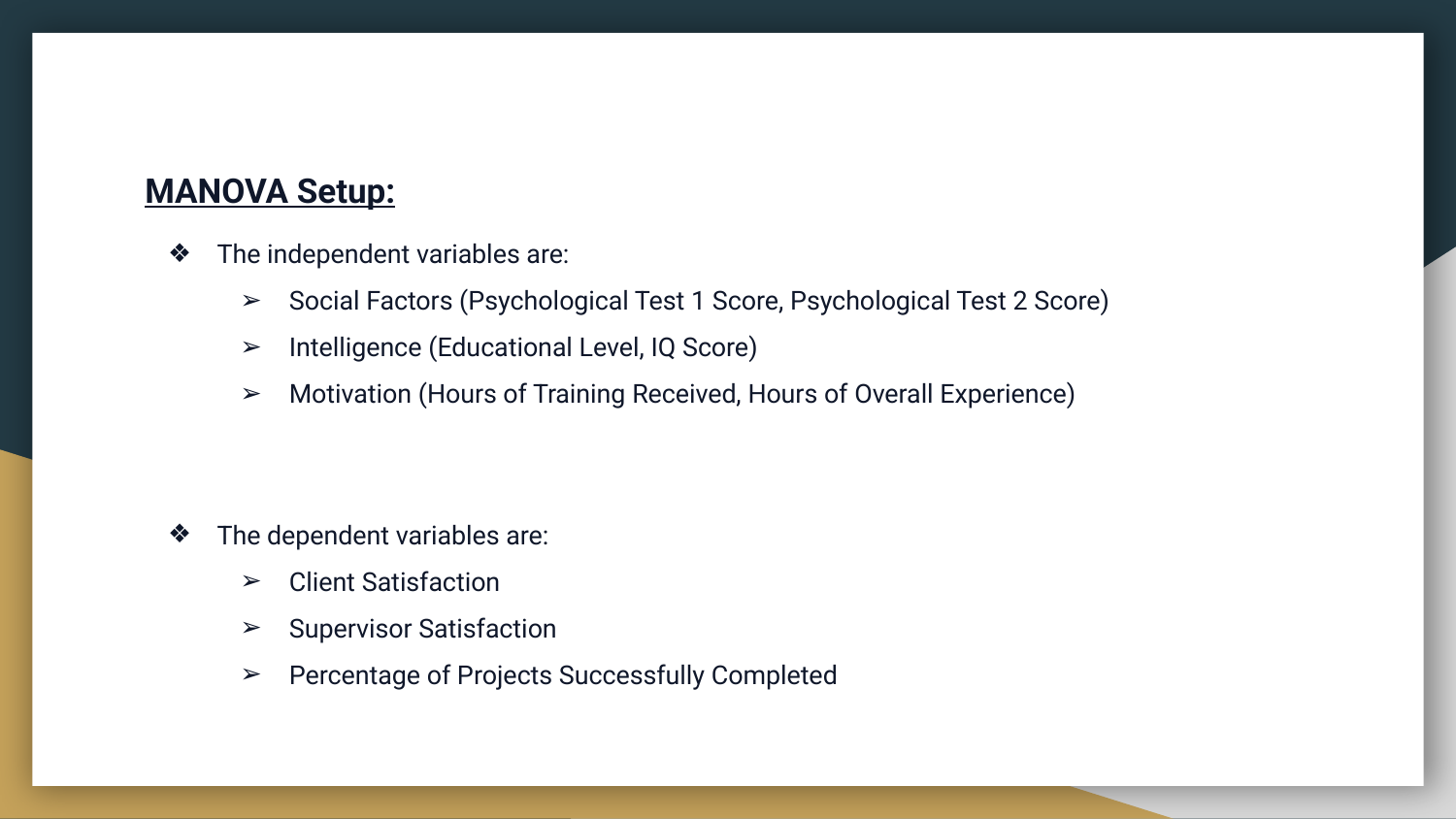

#
MANOVA Setup:
The independent variables are:
Social Factors (Psychological Test 1 Score, Psychological Test 2 Score)
Intelligence (Educational Level, IQ Score)
Motivation (Hours of Training Received, Hours of Overall Experience)

The dependent variables are:
Client Satisfaction
Supervisor Satisfaction
Percentage of Projects Successfully Completed